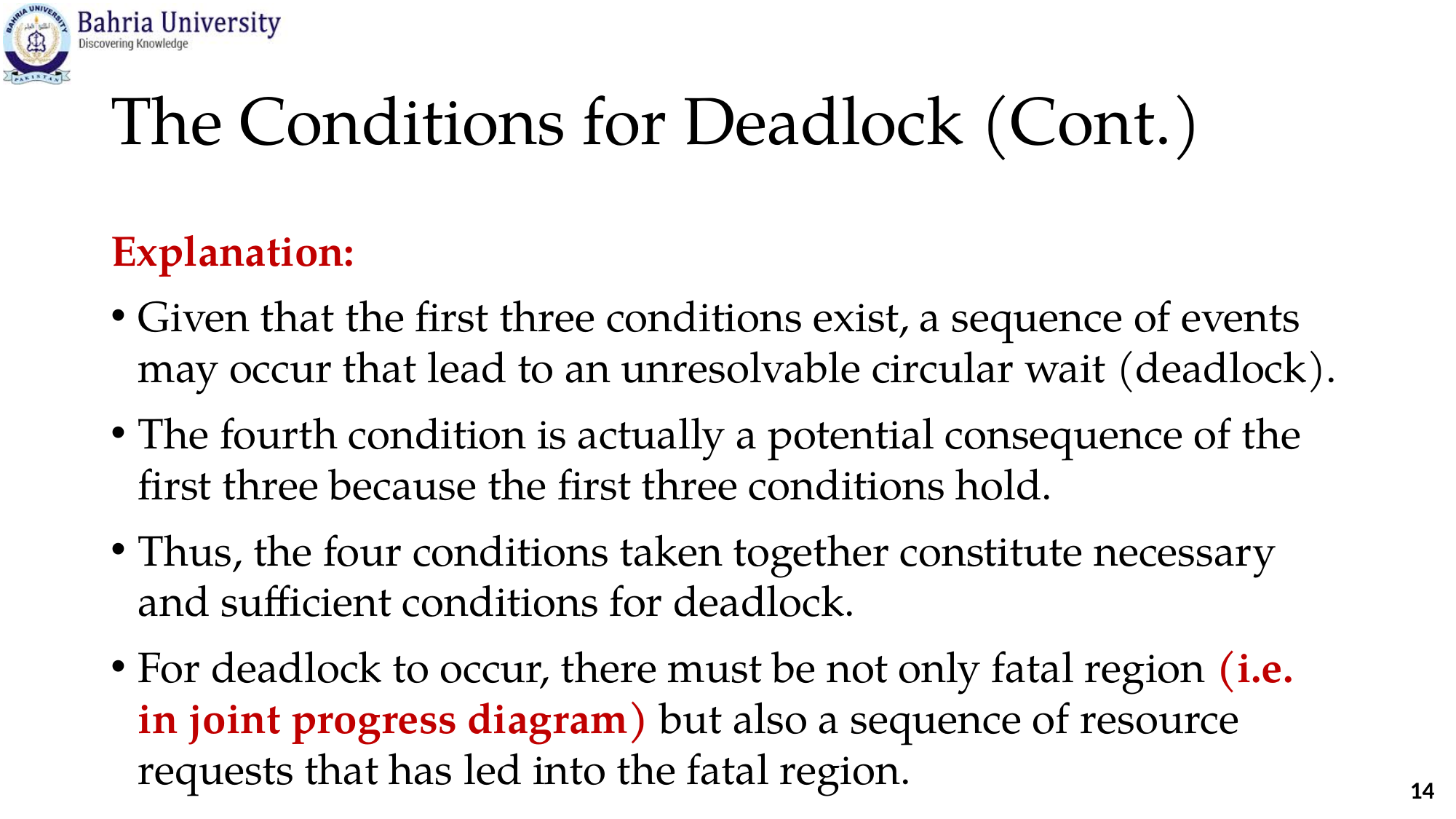

# The Conditions for Deadlock (Cont.)
Explanation:
Given that the first three conditions exist, a sequence of events may occur that lead to an unresolvable circular wait (deadlock).
The fourth condition is actually a potential consequence of the first three because the first three conditions hold.
Thus, the four conditions taken together constitute necessary and sufficient conditions for deadlock.
For deadlock to occur, there must be not only fatal region (i.e. in joint progress diagram) but also a sequence of resource requests that has led into the fatal region.
14